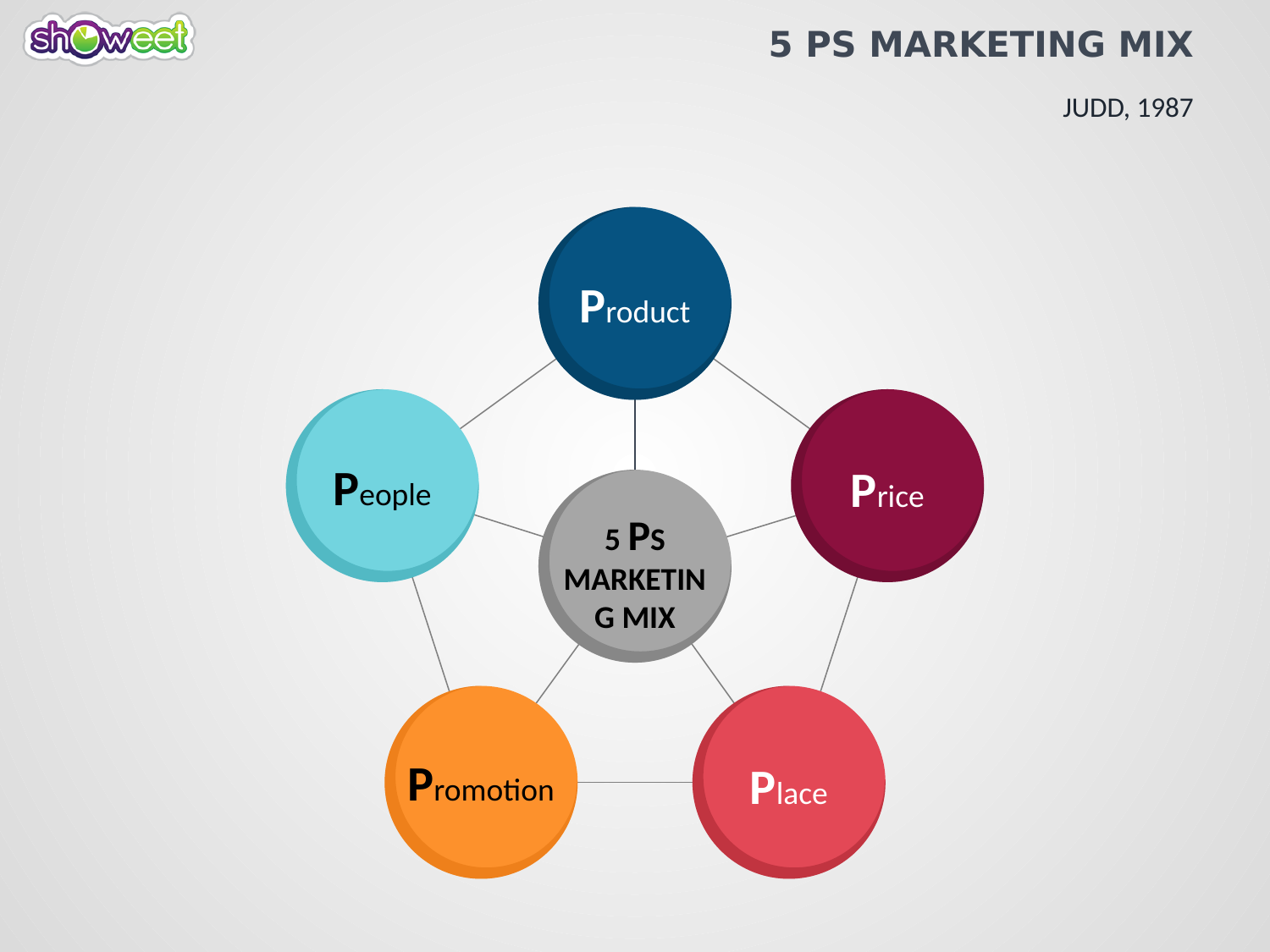

# 5 Ps Marketing Mix
Judd, 1987

Product

People

Price

5 Ps Marketing Mix

Promotion

Place